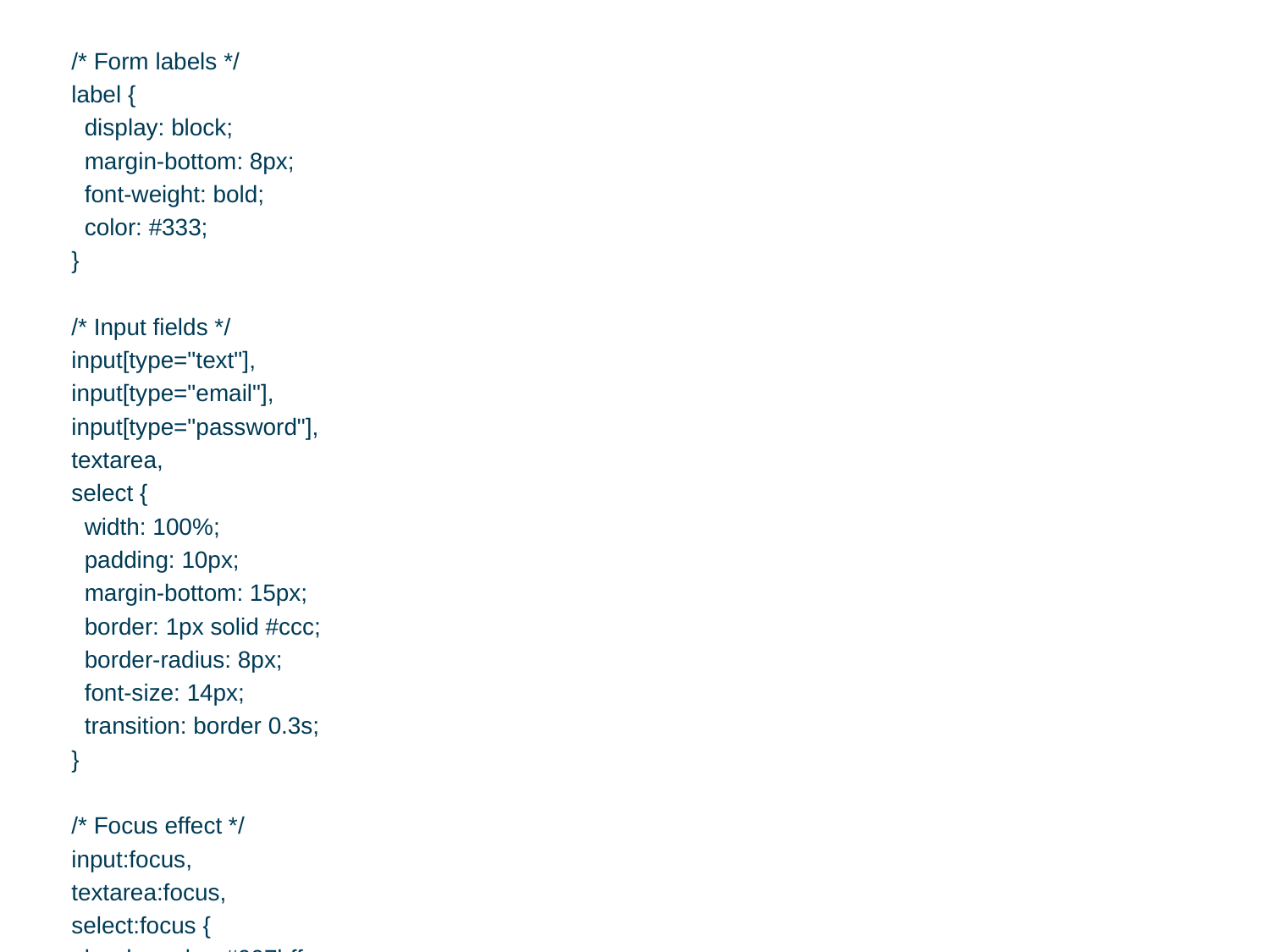

/* Form labels */
    label {
      display: block;
      margin-bottom: 8px;
      font-weight: bold;
      color: #333;
    }

    /* Input fields */
    input[type="text"],
    input[type="email"],
    input[type="password"],
    textarea,
    select {
      width: 100%;
      padding: 10px;
      margin-bottom: 15px;
      border: 1px solid #ccc;
      border-radius: 8px;
      font-size: 14px;
      transition: border 0.3s;
    }

    /* Focus effect */
    input:focus,
    textarea:focus,
    select:focus {
      border-color: #007bff;
      outline: none;
    }